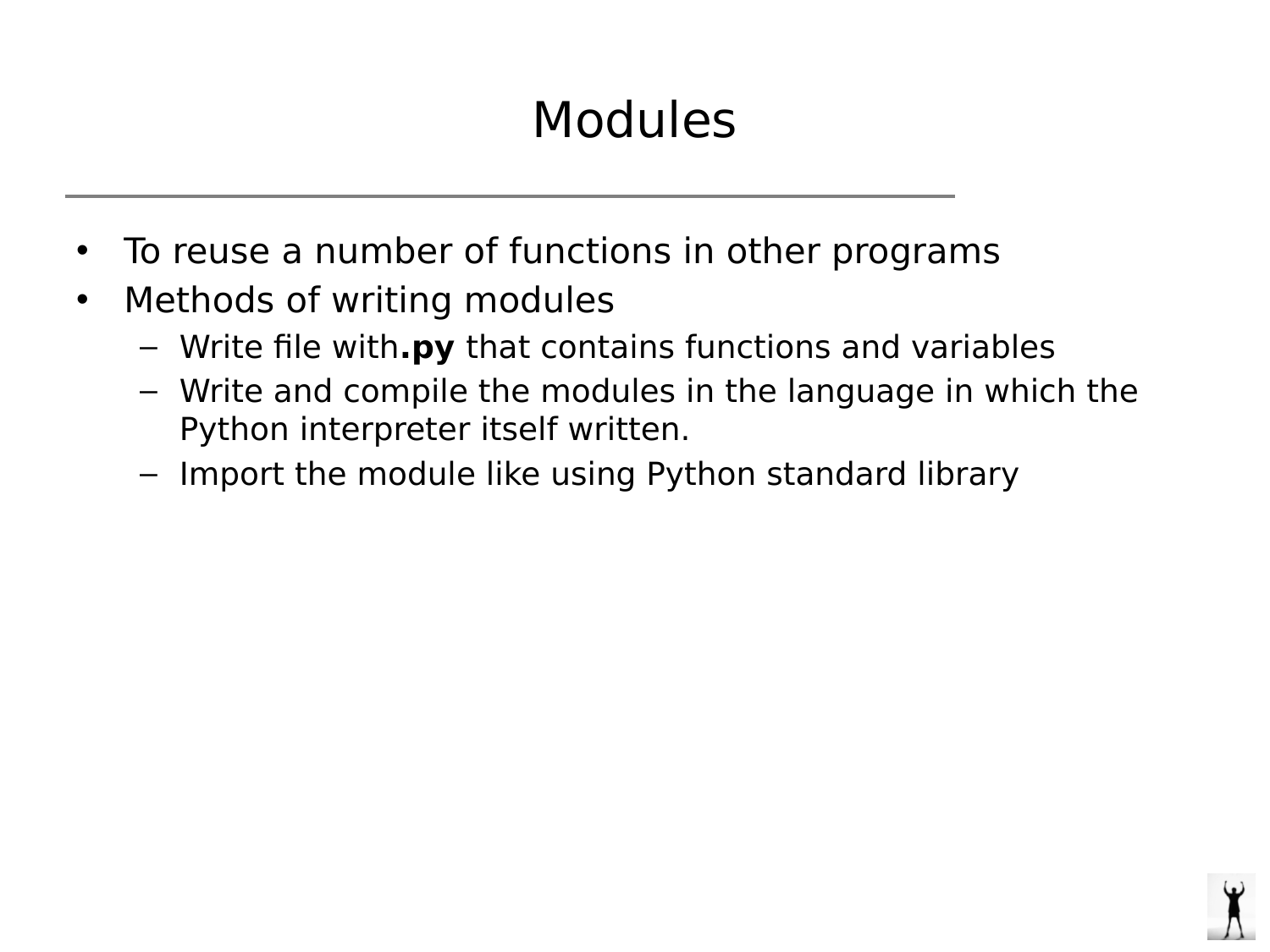

# Modules
To reuse a number of functions in other programs
Methods of writing modules
Write file with.py that contains functions and variables
Write and compile the modules in the language in which the Python interpreter itself written.
Import the module like using Python standard library